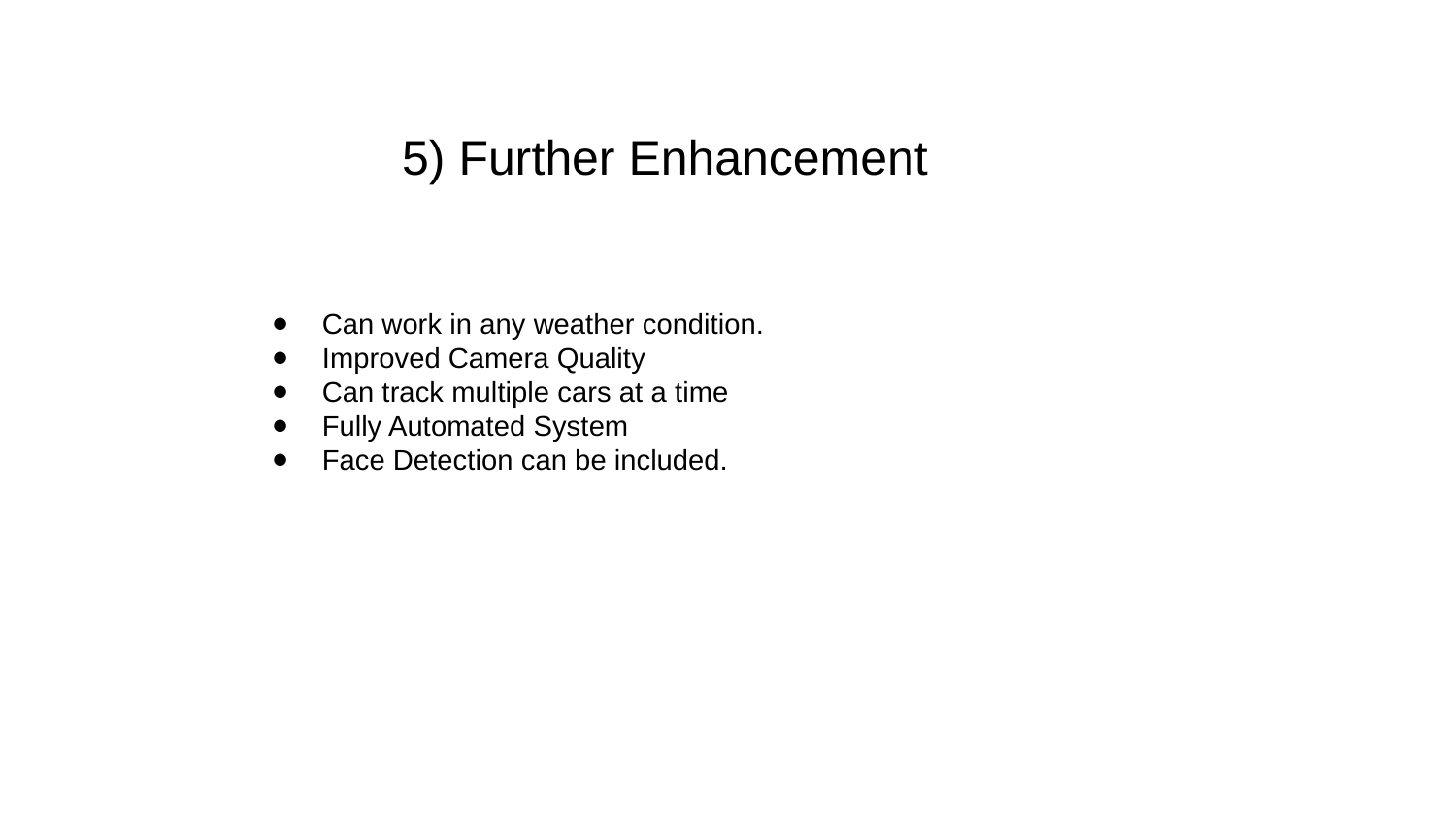

5) Further Enhancement
Can work in any weather condition.
Improved Camera Quality
Can track multiple cars at a time
Fully Automated System
Face Detection can be included.